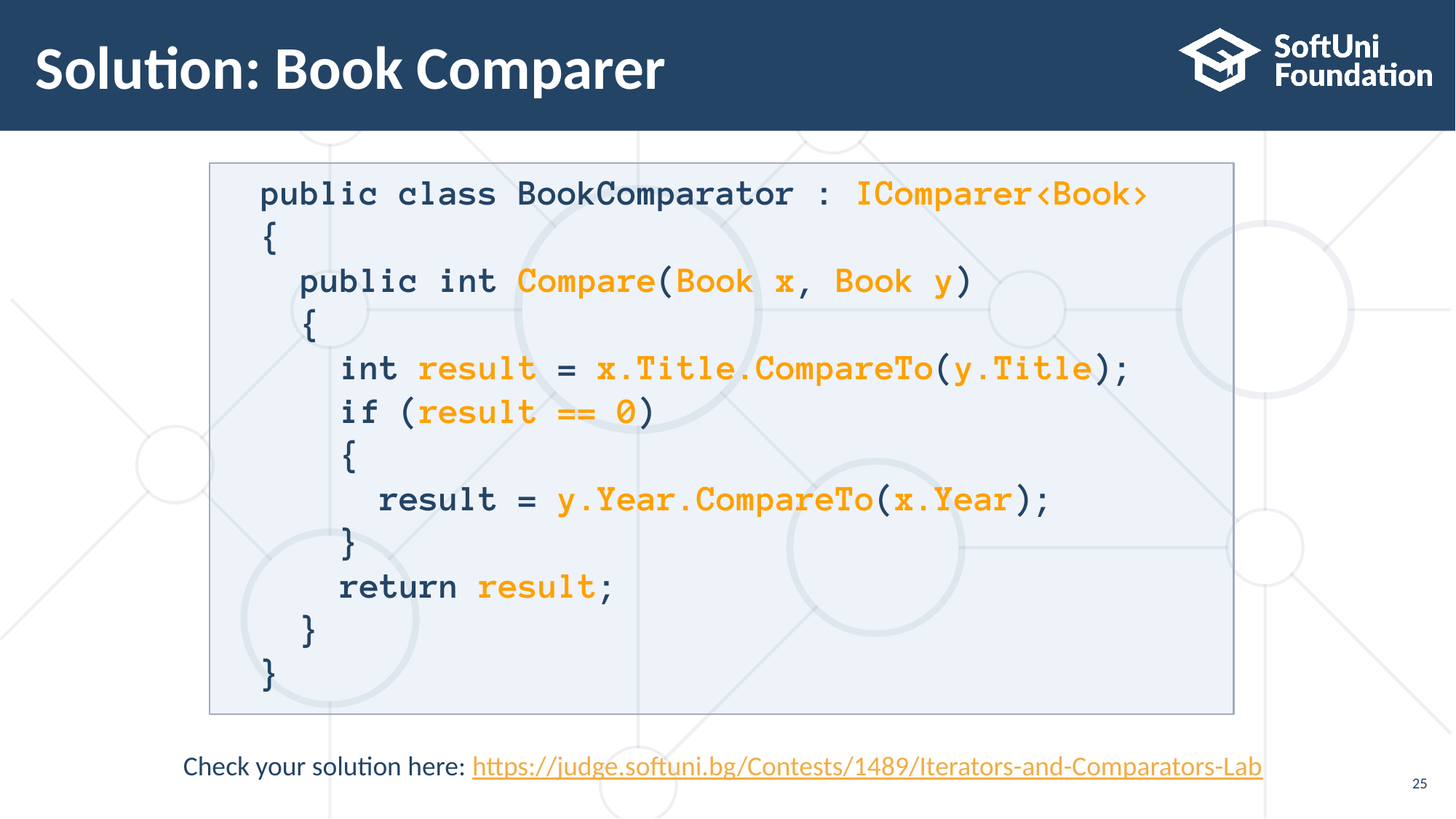

# Solution: Book Comparer
public class BookComparator : IComparer<Book>
{
  public int Compare(Book x, Book y)
  {
    int result = x.Title.CompareTo(y.Title);
    if (result == 0)
    {
      result = y.Year.CompareTo(x.Year);
    }
    return result;
  }
}
Check your solution here: https://judge.softuni.bg/Contests/1489/Iterators-and-Comparators-Lab
25